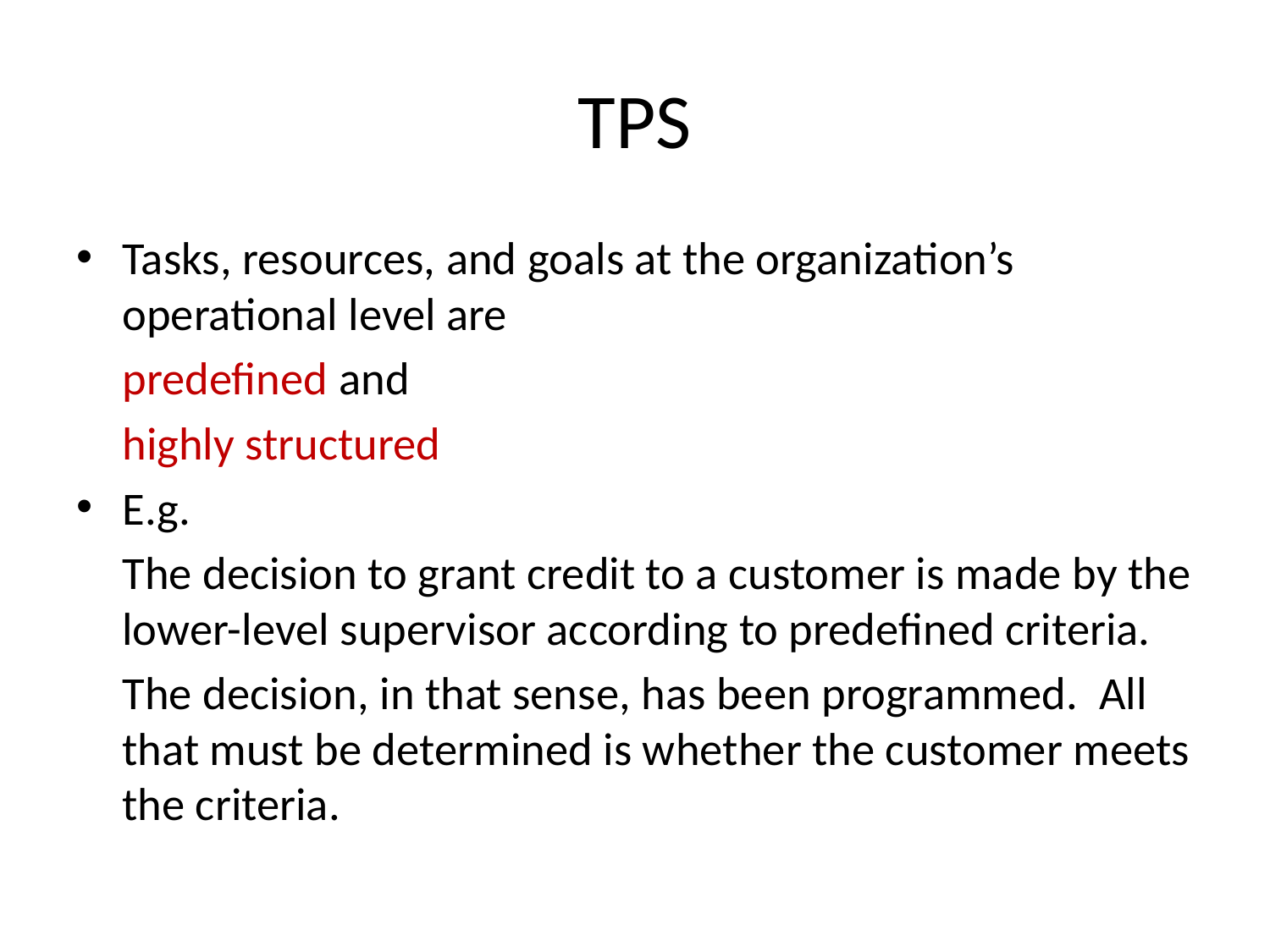

# TPS
Tasks, resources, and goals at the organization’s operational level are
		predefined and
		highly structured
E.g.
	The decision to grant credit to a customer is made by the lower-level supervisor according to predefined criteria.
	The decision, in that sense, has been programmed.  All that must be determined is whether the customer meets the criteria.